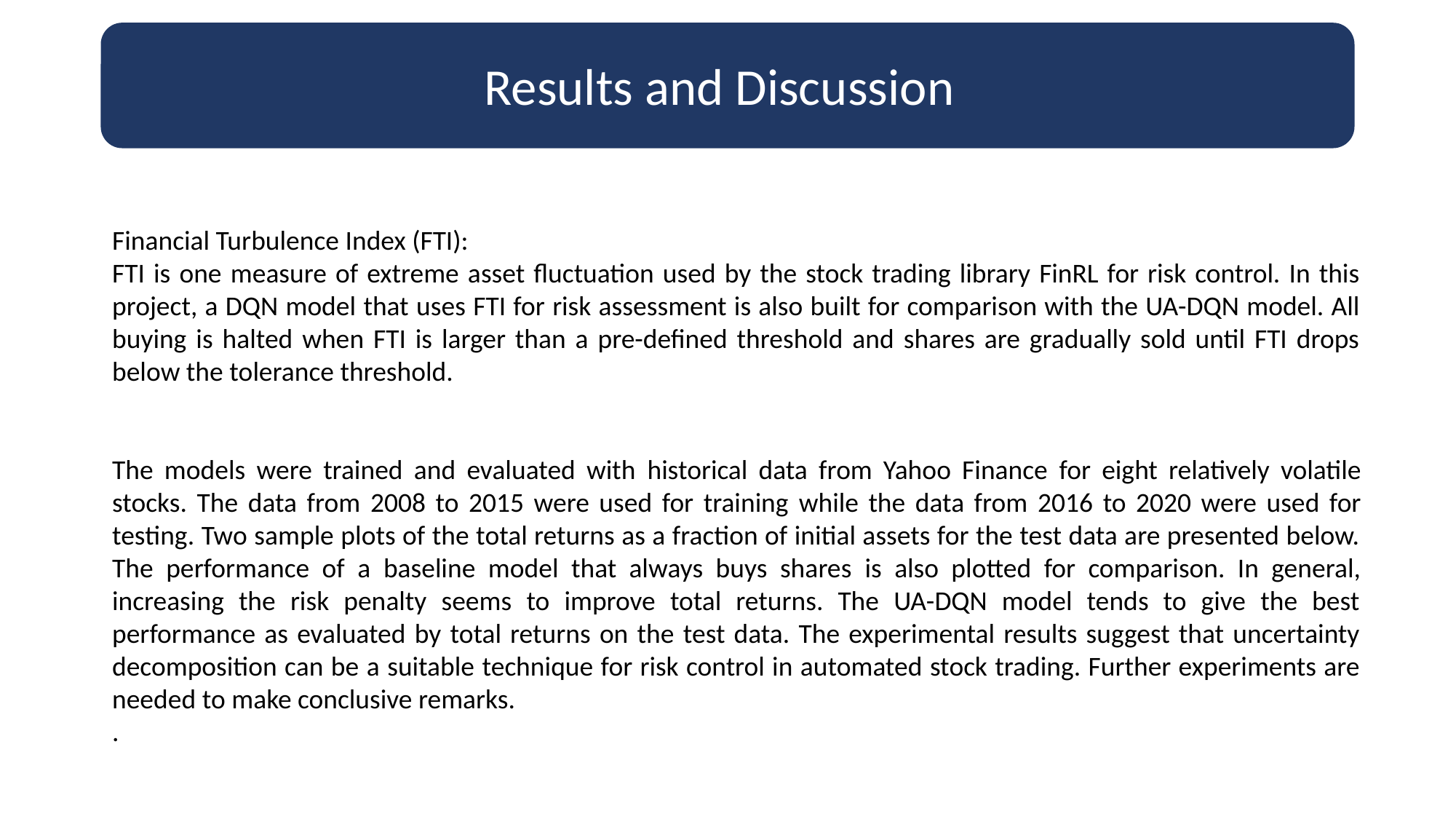

Results and Discussion
Financial Turbulence Index (FTI):
FTI is one measure of extreme asset fluctuation used by the stock trading library FinRL for risk control. In this project, a DQN model that uses FTI for risk assessment is also built for comparison with the UA-DQN model. All buying is halted when FTI is larger than a pre-defined threshold and shares are gradually sold until FTI drops below the tolerance threshold.

The models were trained and evaluated with historical data from Yahoo Finance for eight relatively volatile stocks. The data from 2008 to 2015 were used for training while the data from 2016 to 2020 were used for testing. Two sample plots of the total returns as a fraction of initial assets for the test data are presented below. The performance of a baseline model that always buys shares is also plotted for comparison. In general, increasing the risk penalty seems to improve total returns. The UA-DQN model tends to give the best performance as evaluated by total returns on the test data. The experimental results suggest that uncertainty decomposition can be a suitable technique for risk control in automated stock trading. Further experiments are needed to make conclusive remarks.
.